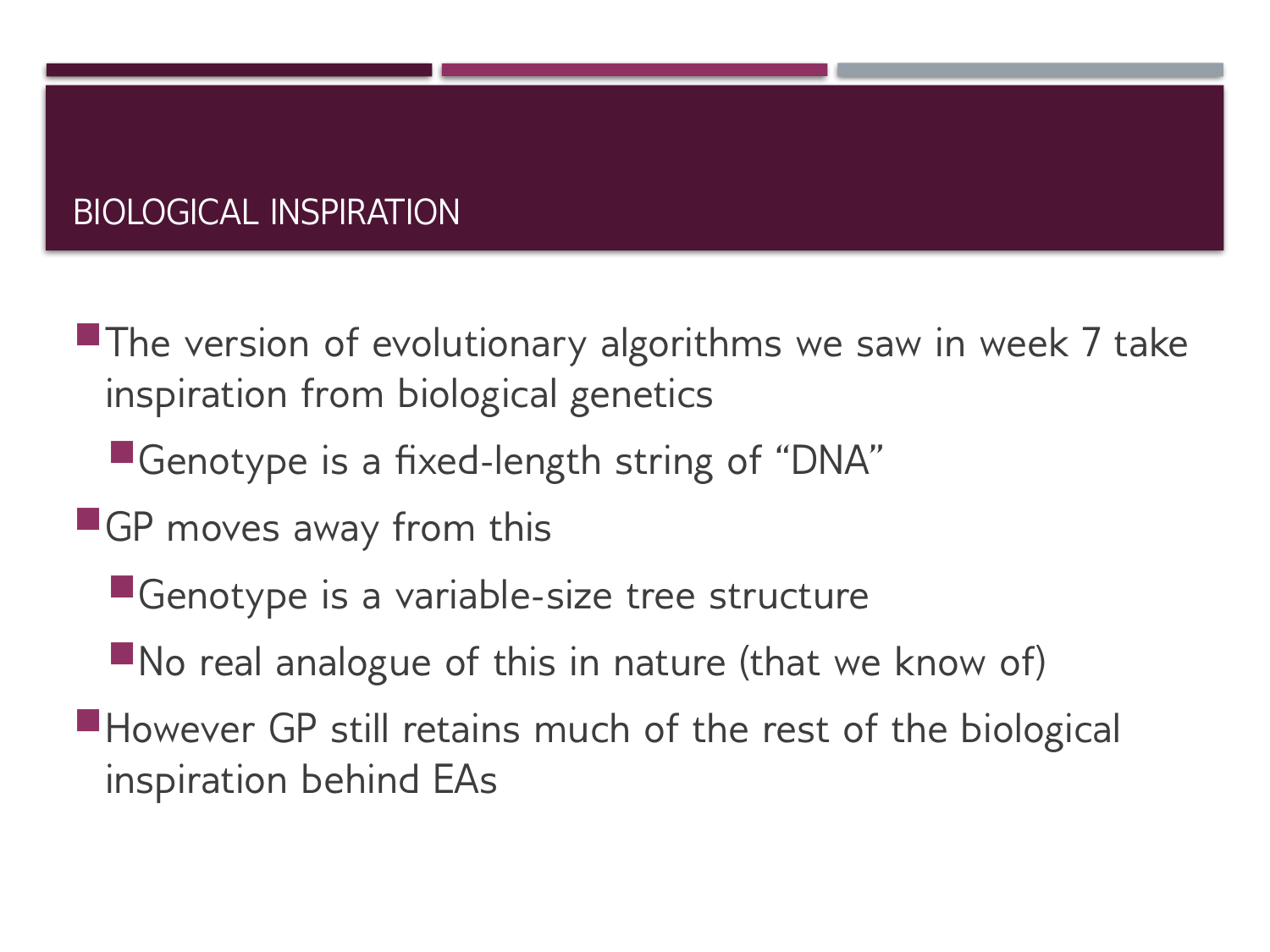

# Biological inspiration
The version of evolutionary algorithms we saw in week 7 take inspiration from biological genetics
Genotype is a fixed-length string of “DNA”
GP moves away from this
Genotype is a variable-size tree structure
No real analogue of this in nature (that we know of)
However GP still retains much of the rest of the biological inspiration behind EAs